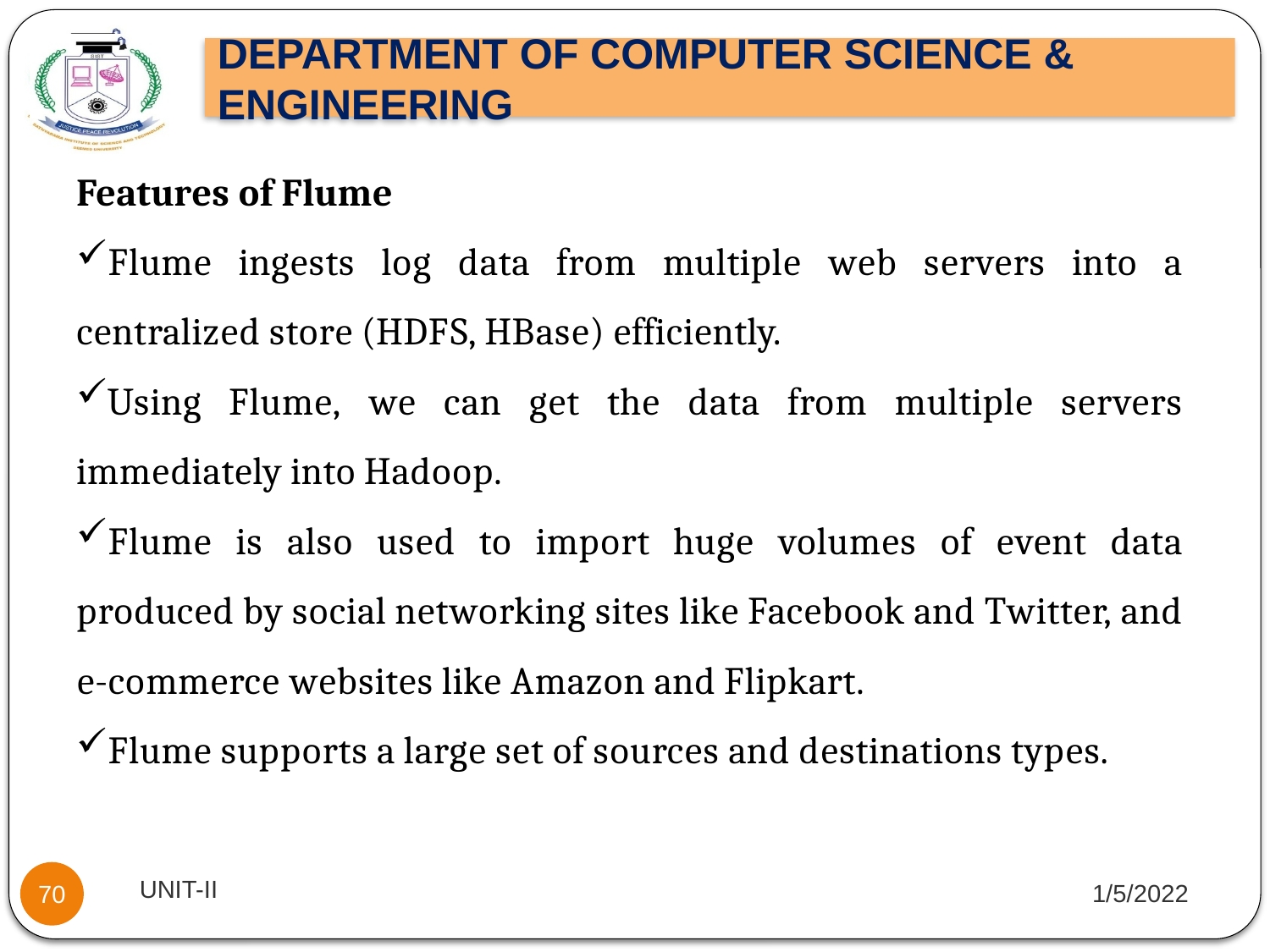

Features of Flume
Flume ingests log data from multiple web servers into a centralized store (HDFS, HBase) efficiently.
Using Flume, we can get the data from multiple servers immediately into Hadoop.
Flume is also used to import huge volumes of event data produced by social networking sites like Facebook and Twitter, and e-commerce websites like Amazon and Flipkart.
Flume supports a large set of sources and destinations types.
UNIT-II
1/5/2022
70